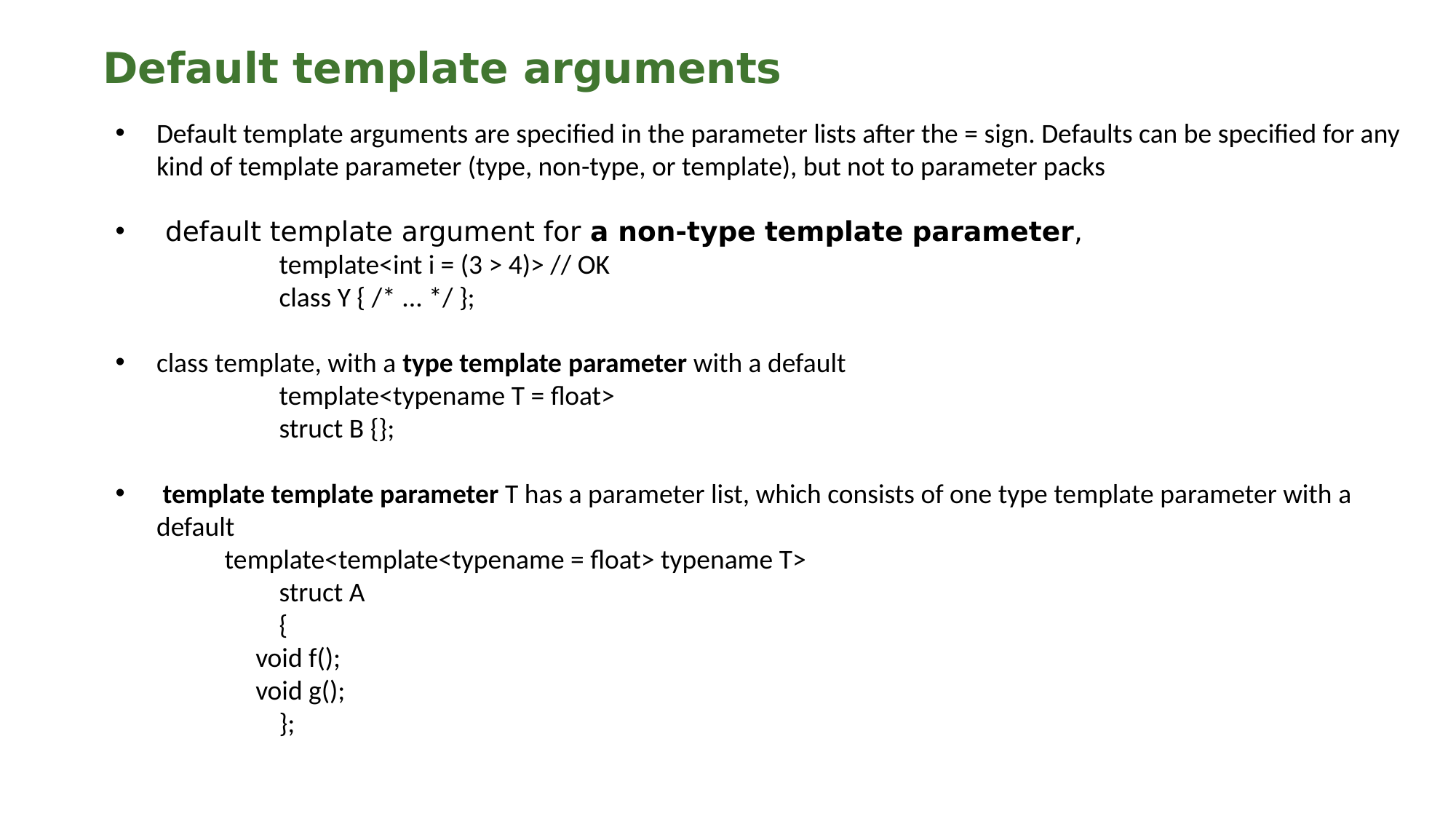

# Default template arguments
Default template arguments are specified in the parameter lists after the = sign. Defaults can be specified for any kind of template parameter (type, non-type, or template), but not to parameter packs

 default template argument for a non-type template parameter,
	template<int i = (3 > 4)> // OK
	class Y { /* ... */ };

class template, with a type template parameter with a default
	template<typename T = float>
	struct B {};

 template template parameter T has a parameter list, which consists of one type template parameter with a default
	template<template<typename = float> typename T>
	struct A
	{
 	     void f();
 	     void g();
	};